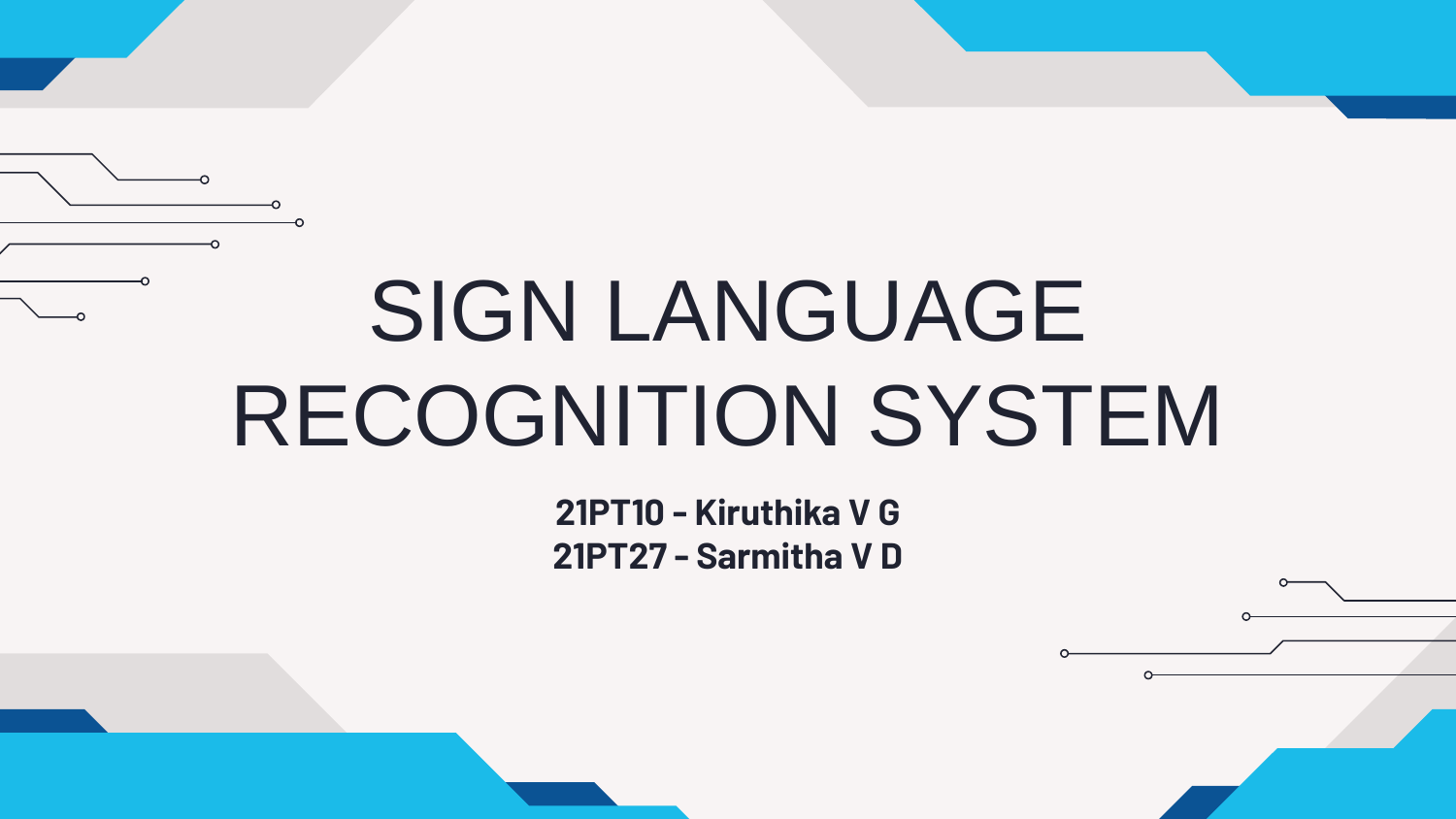

# SIGN LANGUAGE RECOGNITION SYSTEM
21PT10 - Kiruthika V G
21PT27 - Sarmitha V D